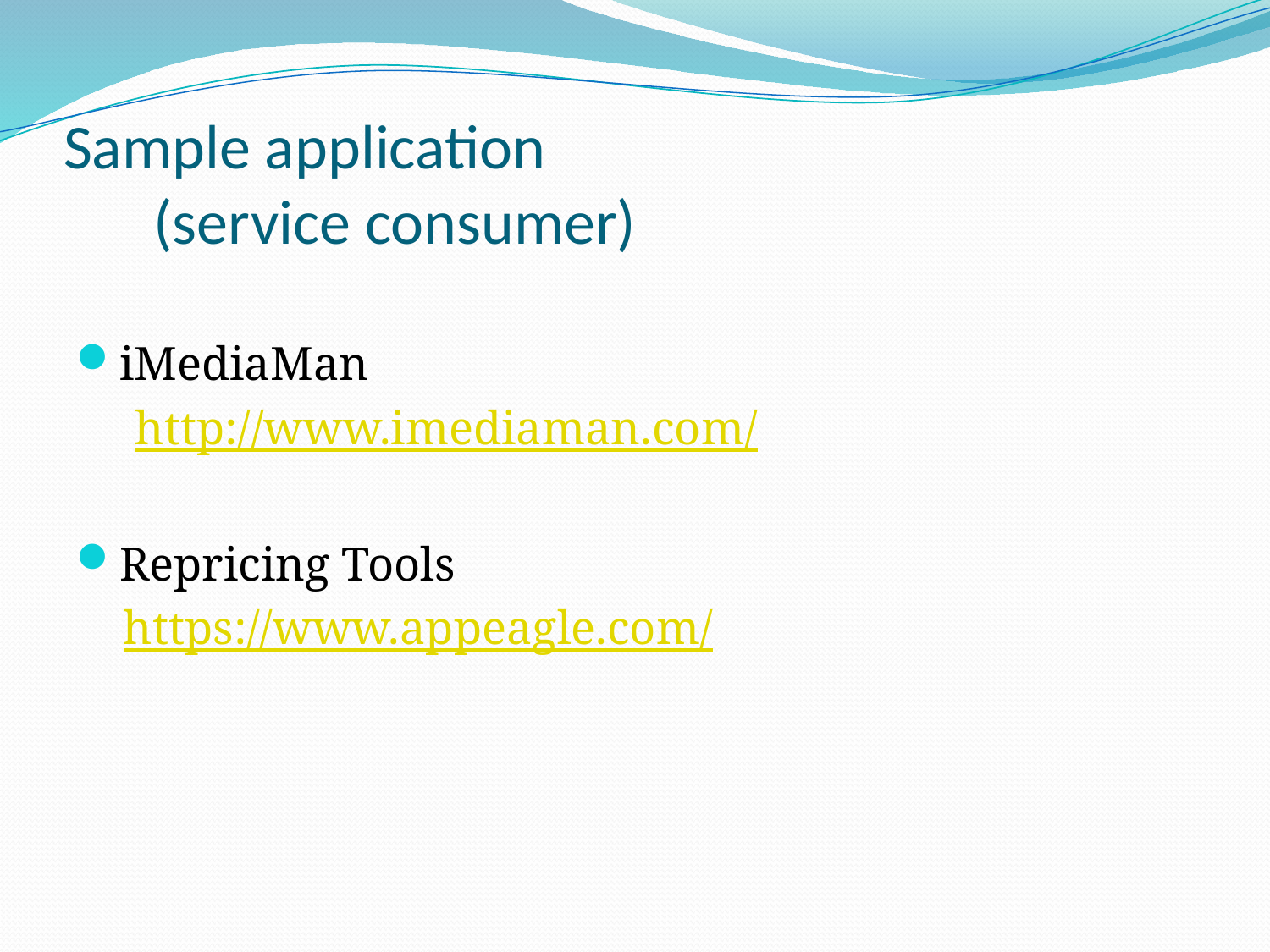

# Sample application (service consumer)

iMediaMan
     http://www.imediaman.com/

Repricing Tools
    https://www.appeagle.com/